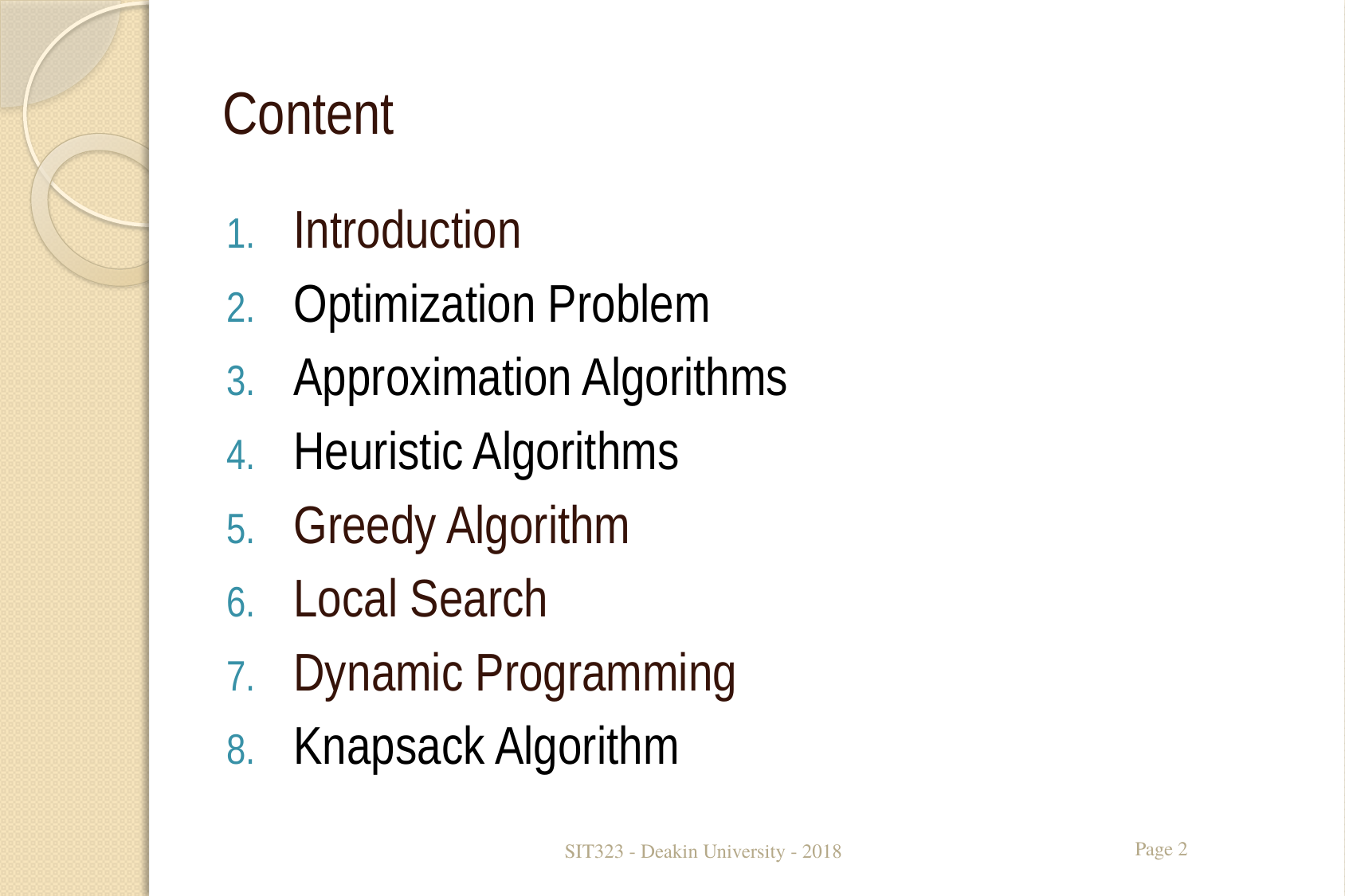

# Content
Introduction
Optimization Problem
Approximation Algorithms
Heuristic Algorithms
Greedy Algorithm
Local Search
Dynamic Programming
Knapsack Algorithm
SIT323 - Deakin University - 2018
Page 2